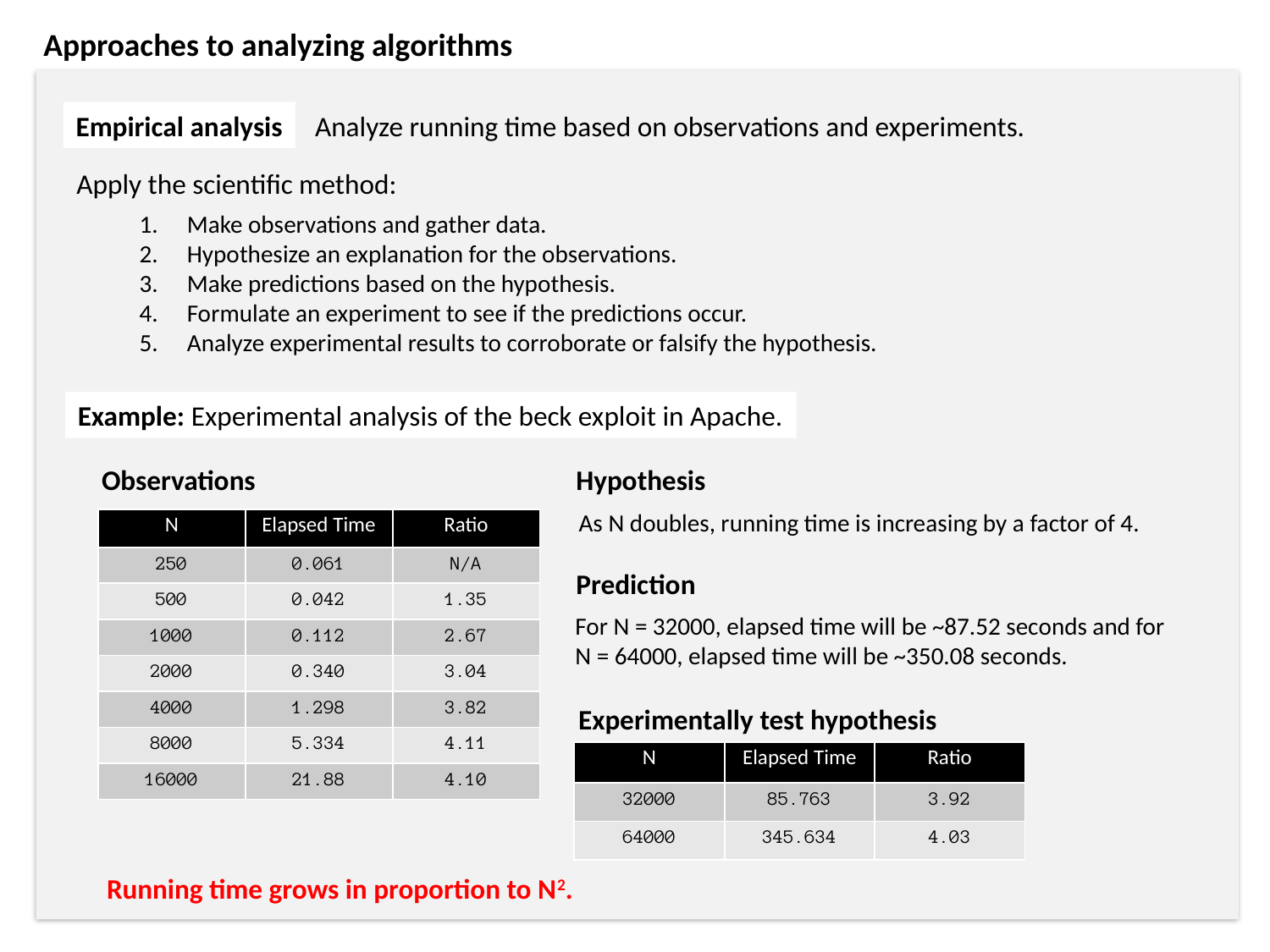

Approaches to analyzing algorithms
Empirical analysis
Analyze running time based on observations and experiments.
Apply the scientific method:
Make observations and gather data.
Hypothesize an explanation for the observations.
Make predictions based on the hypothesis.
Formulate an experiment to see if the predictions occur.
Analyze experimental results to corroborate or falsify the hypothesis.
Example: Experimental analysis of the beck exploit in Apache.
Observations
Hypothesis
As N doubles, running time is increasing by a factor of 4.
| N | Elapsed Time | Ratio |
| --- | --- | --- |
| 250 | 0.061 | N/A |
| 500 | 0.042 | 1.35 |
| 1000 | 0.112 | 2.67 |
| 2000 | 0.340 | 3.04 |
| 4000 | 1.298 | 3.82 |
| 8000 | 5.334 | 4.11 |
| 16000 | 21.88 | 4.10 |
Prediction
For N = 32000, elapsed time will be ~87.52 seconds and for N = 64000, elapsed time will be ~350.08 seconds.
Experimentally test hypothesis
| N | Elapsed Time | Ratio |
| --- | --- | --- |
| 32000 | 85.763 | 3.92 |
| 64000 | 345.634 | 4.03 |
Running time grows in proportion to N2.